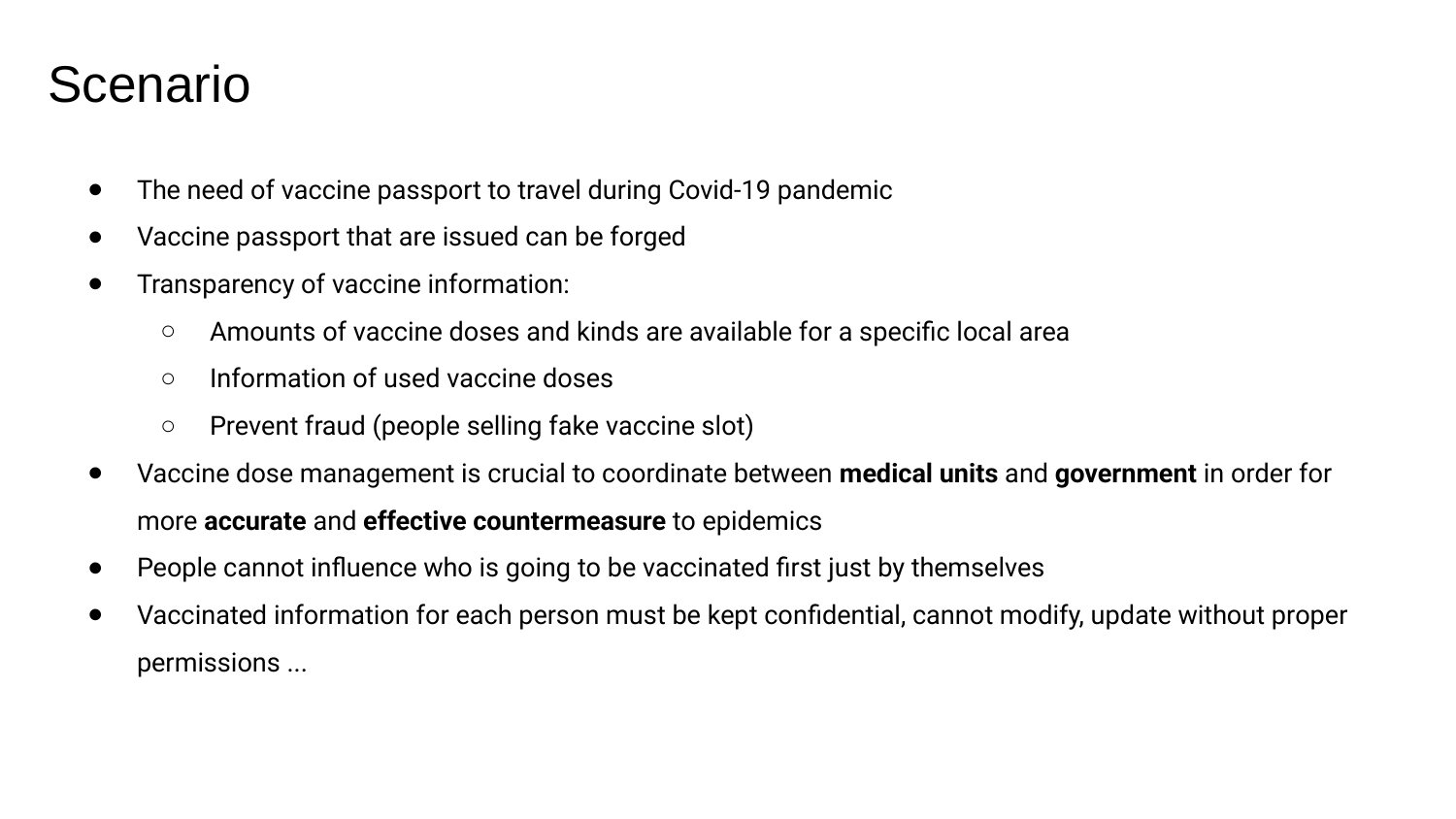

Scenario
The need of vaccine passport to travel during Covid-19 pandemic
Vaccine passport that are issued can be forged
Transparency of vaccine information:
Amounts of vaccine doses and kinds are available for a specific local area
Information of used vaccine doses
Prevent fraud (people selling fake vaccine slot)
Vaccine dose management is crucial to coordinate between medical units and government in order for more accurate and effective countermeasure to epidemics
People cannot influence who is going to be vaccinated first just by themselves
Vaccinated information for each person must be kept confidential, cannot modify, update without proper permissions ...